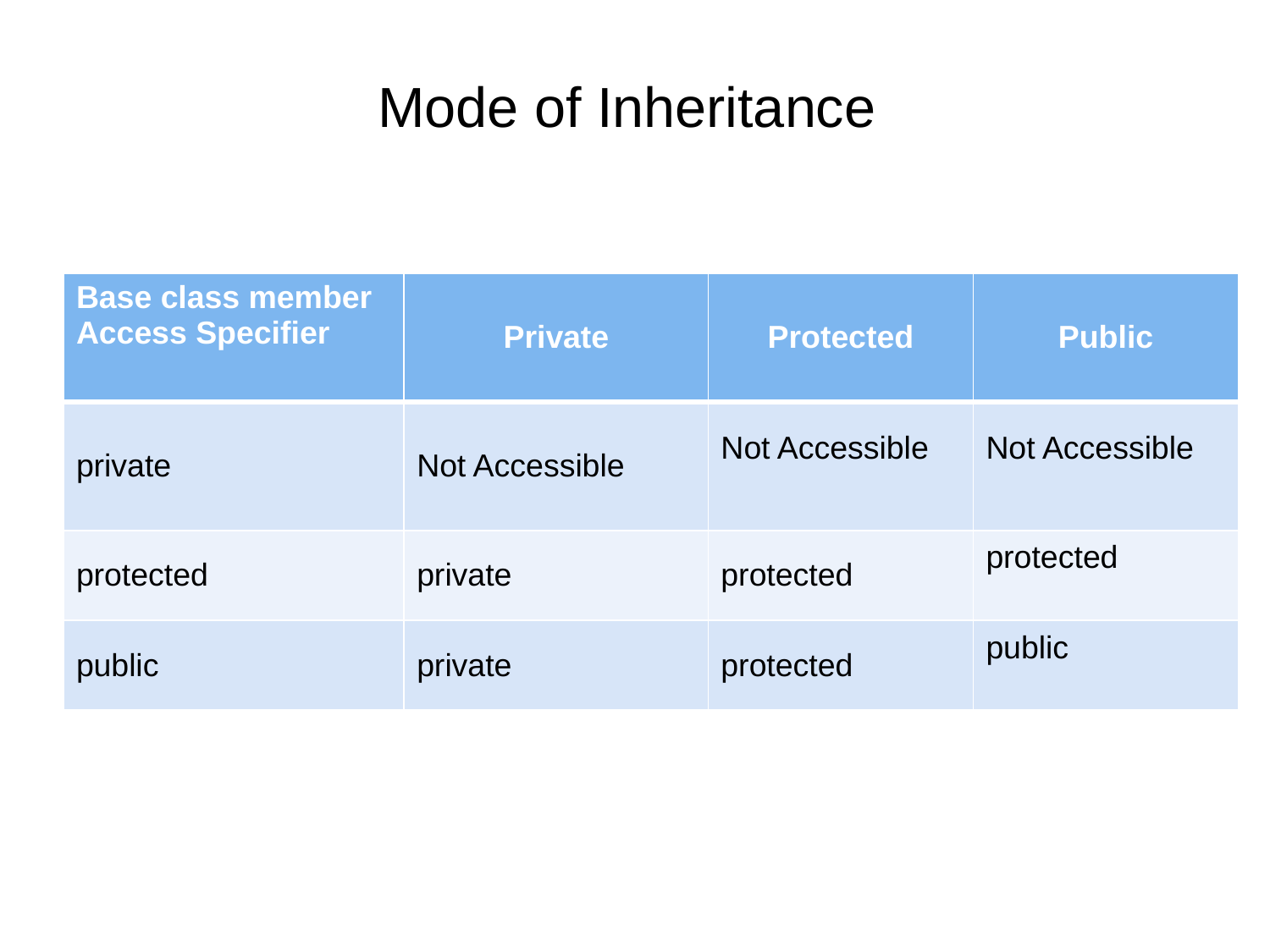

# Mode of Inheritance
| Base class member Access Specifier | Private | Protected | Public |
| --- | --- | --- | --- |
| private | Not Accessible | Not Accessible | Not Accessible |
| protected | private | protected | protected |
| public | private | protected | public |